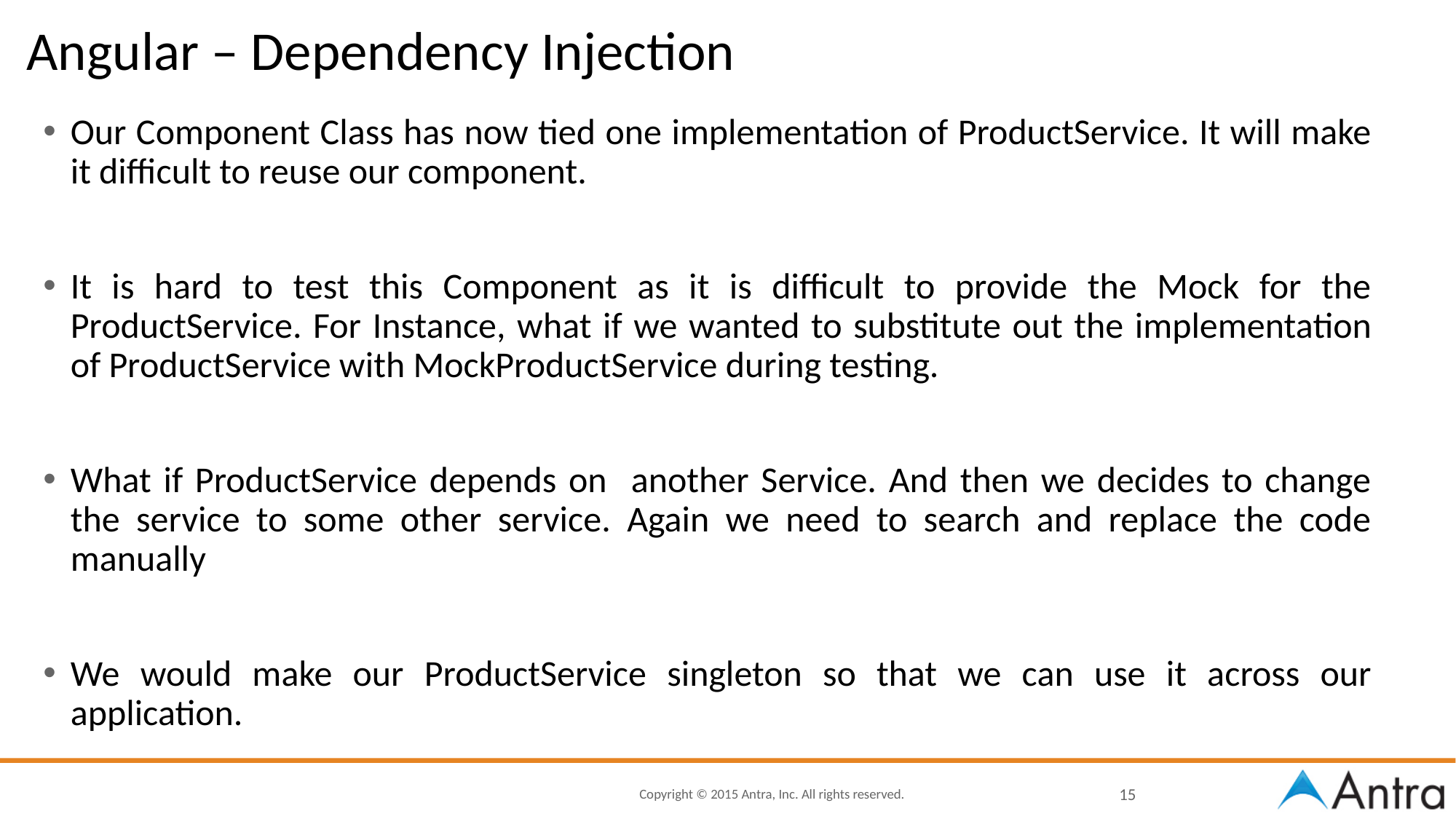

# Angular – Dependency Injection
Our Component Class has now tied one implementation of ProductService. It will make it difficult to reuse our component.

It is hard to test this Component as it is difficult to provide the Mock for the ProductService. For Instance, what if we wanted to substitute out the implementation of ProductService with MockProductService during testing.

What if ProductService depends on  another Service. And then we decides to change the service to some other service. Again we need to search and replace the code manually

We would make our ProductService singleton so that we can use it across our application.
15